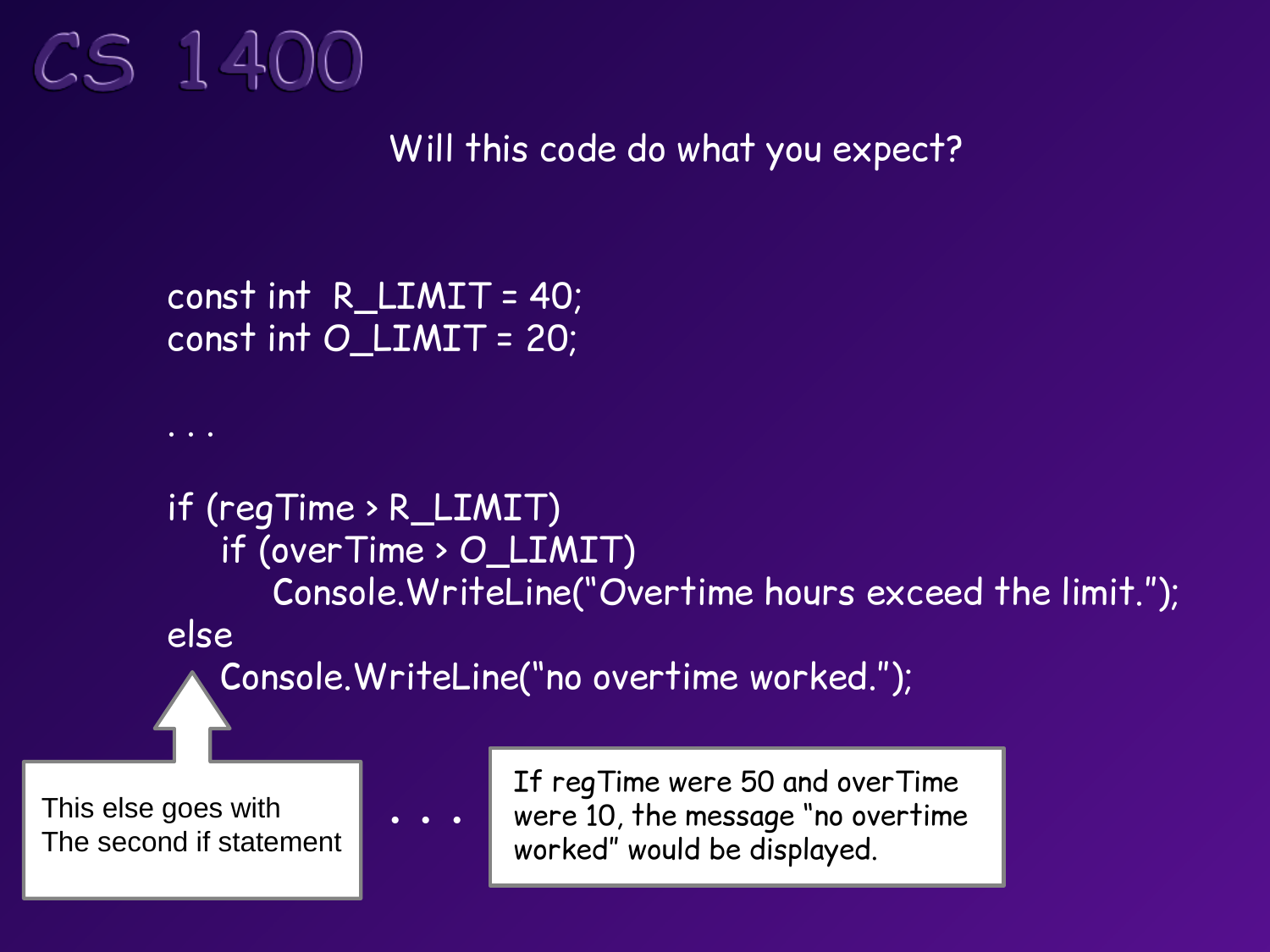

Will this code do what you expect?
const int  R_LIMIT = 40;
const int O_LIMIT = 20;

. . .

if (regTime > R_LIMIT)
     if (overTime > O_LIMIT)
          Console.WriteLine(“Overtime hours exceed the limit.”);
else
     Console.WriteLine(“no overtime worked.”);

If regTime were 50 and overTime
were 10, the message “no overtime
worked” would be displayed.
. . .
This else goes with
The second if statement